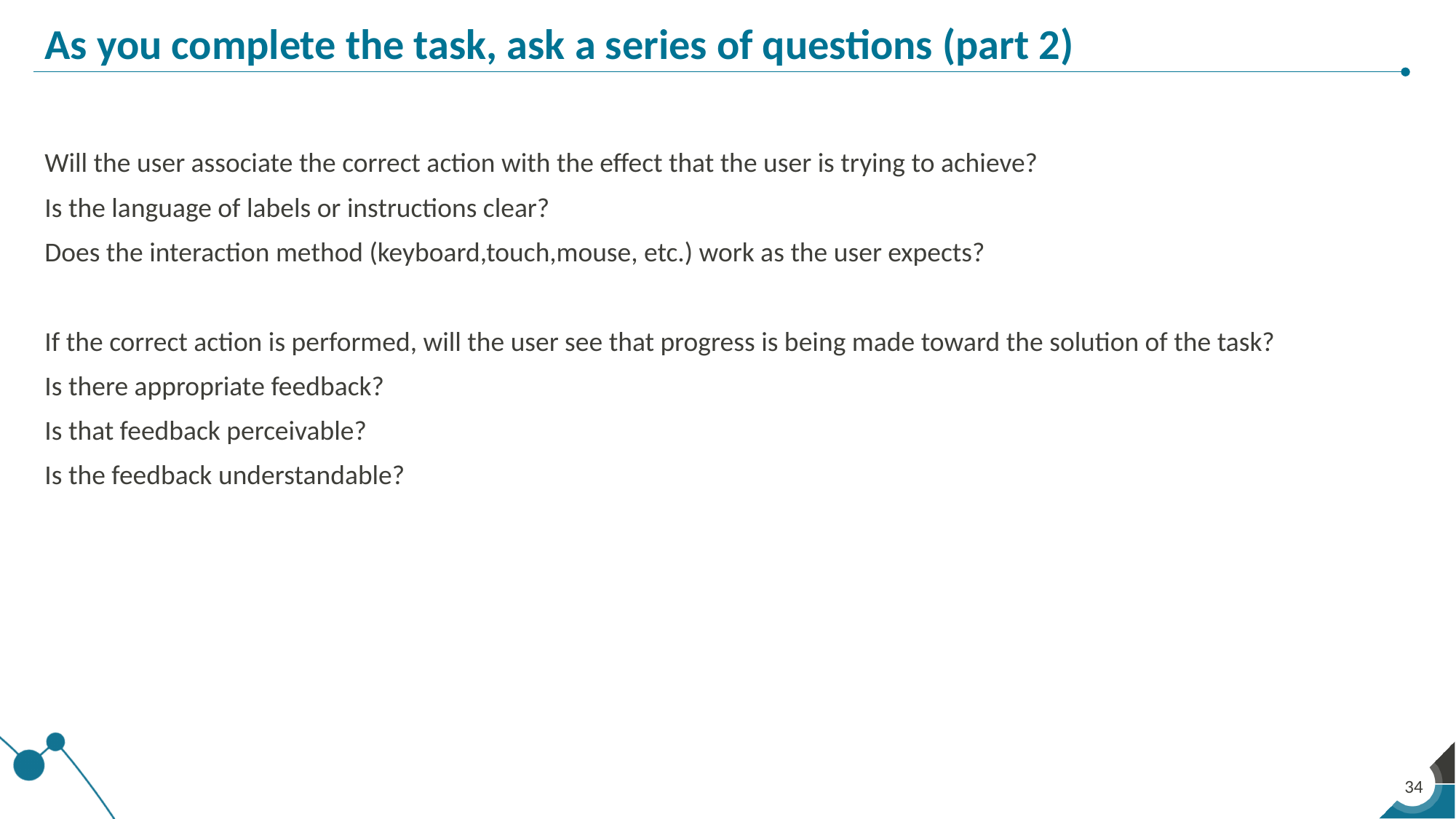

# As you complete the task, ask a series of questions (part 2)

Will the user associate the correct action with the effect that the user is trying to achieve?
Is the language of labels or instructions clear?
Does the interaction method (keyboard,touch,mouse, etc.) work as the user expects?

If the correct action is performed, will the user see that progress is being made toward the solution of the task?
Is there appropriate feedback?
Is that feedback perceivable?
Is the feedback understandable?